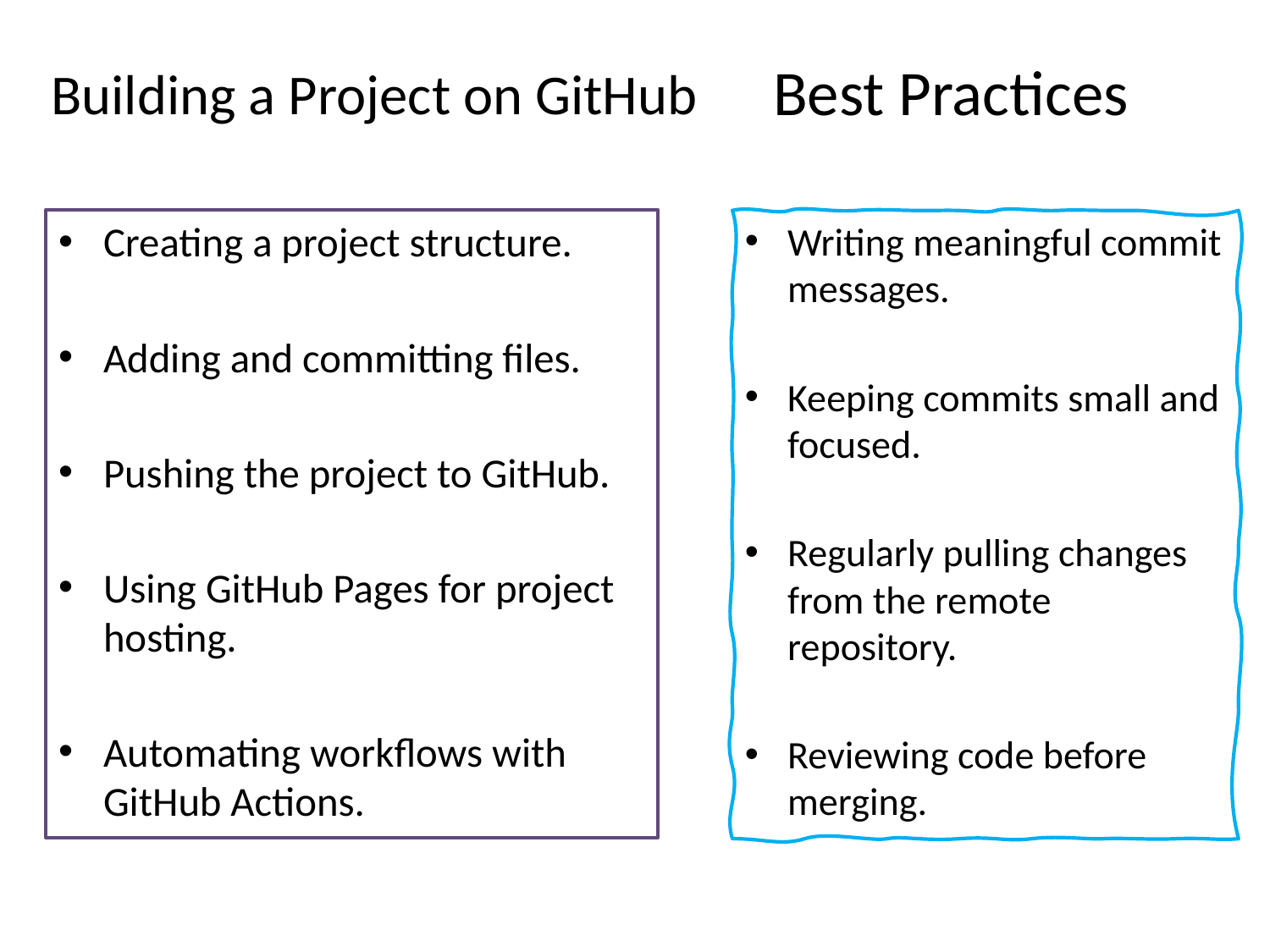

Best Practices
# Building a Project on GitHub
Creating a project structure.

Adding and committing files.

Pushing the project to GitHub.

Using GitHub Pages for project hosting.

Automating workflows with GitHub Actions.
Writing meaningful commit messages.

Keeping commits small and focused.

Regularly pulling changes from the remote repository.

Reviewing code before merging.